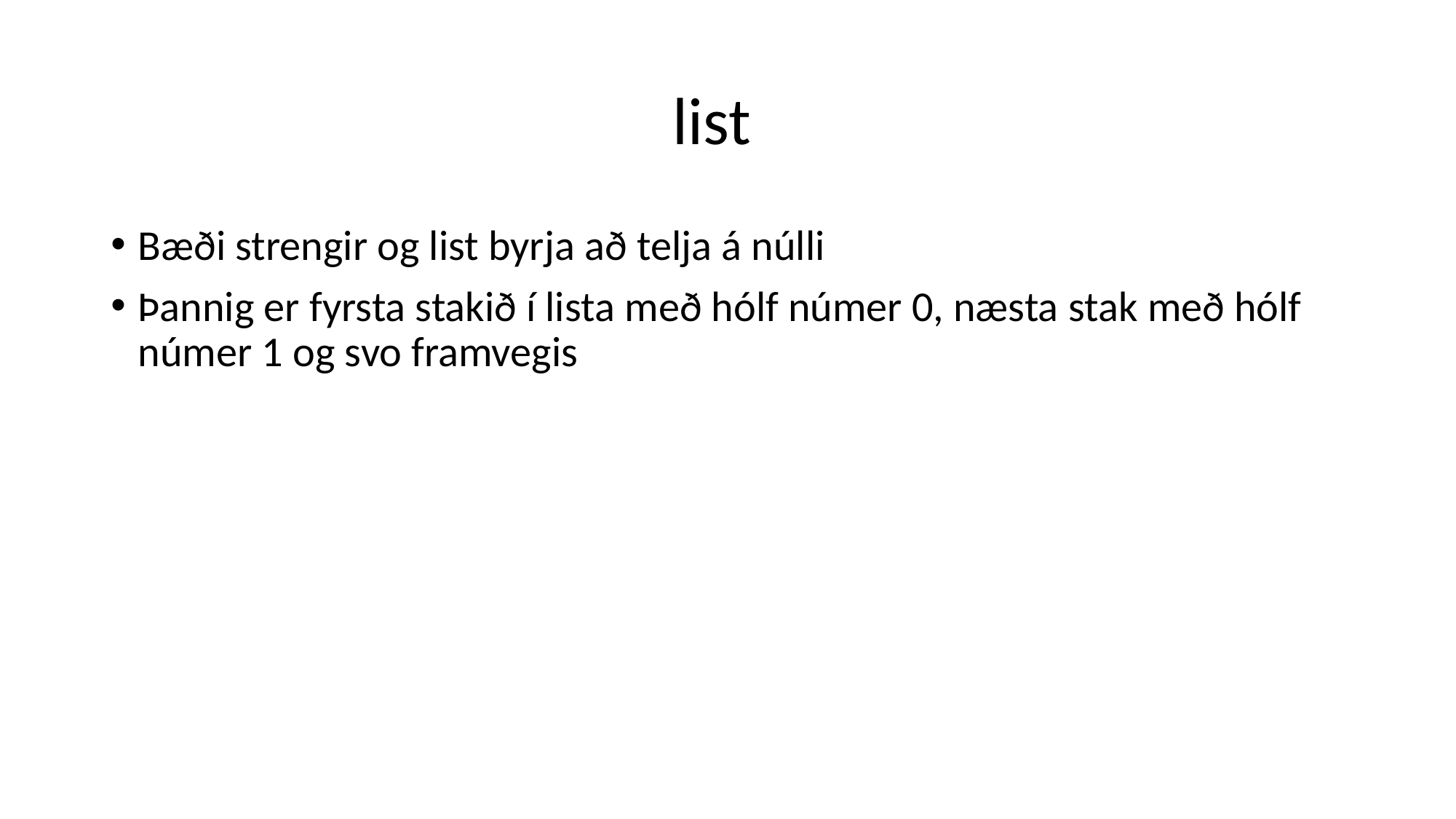

# list
Bæði strengir og list byrja að telja á núlli
Þannig er fyrsta stakið í lista með hólf númer 0, næsta stak með hólf númer 1 og svo framvegis